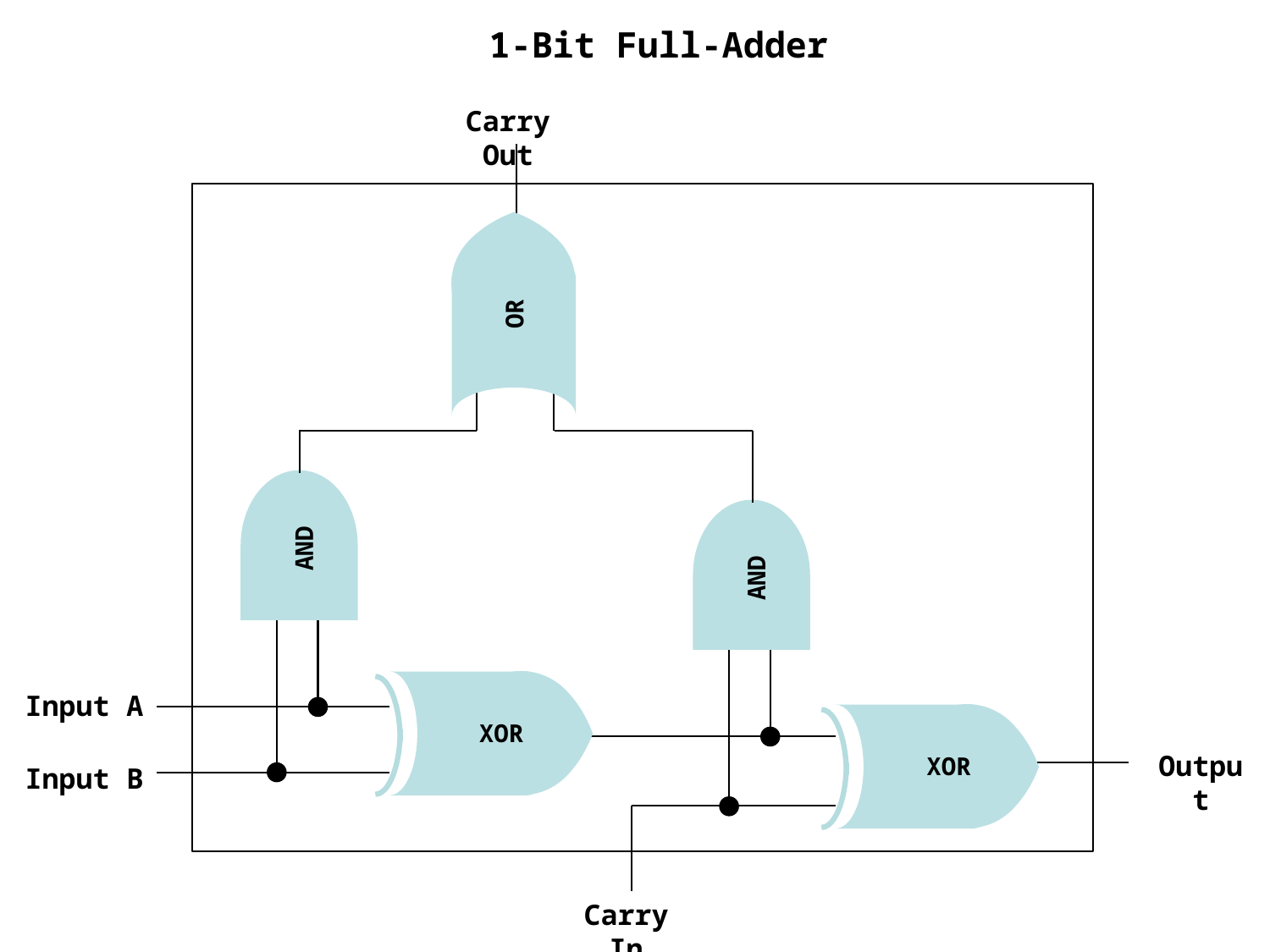

1-Bit Full-Adder
Carry Out

OR

AND

AND

Input A

XOR
XOR

Output
Input B

Carry In